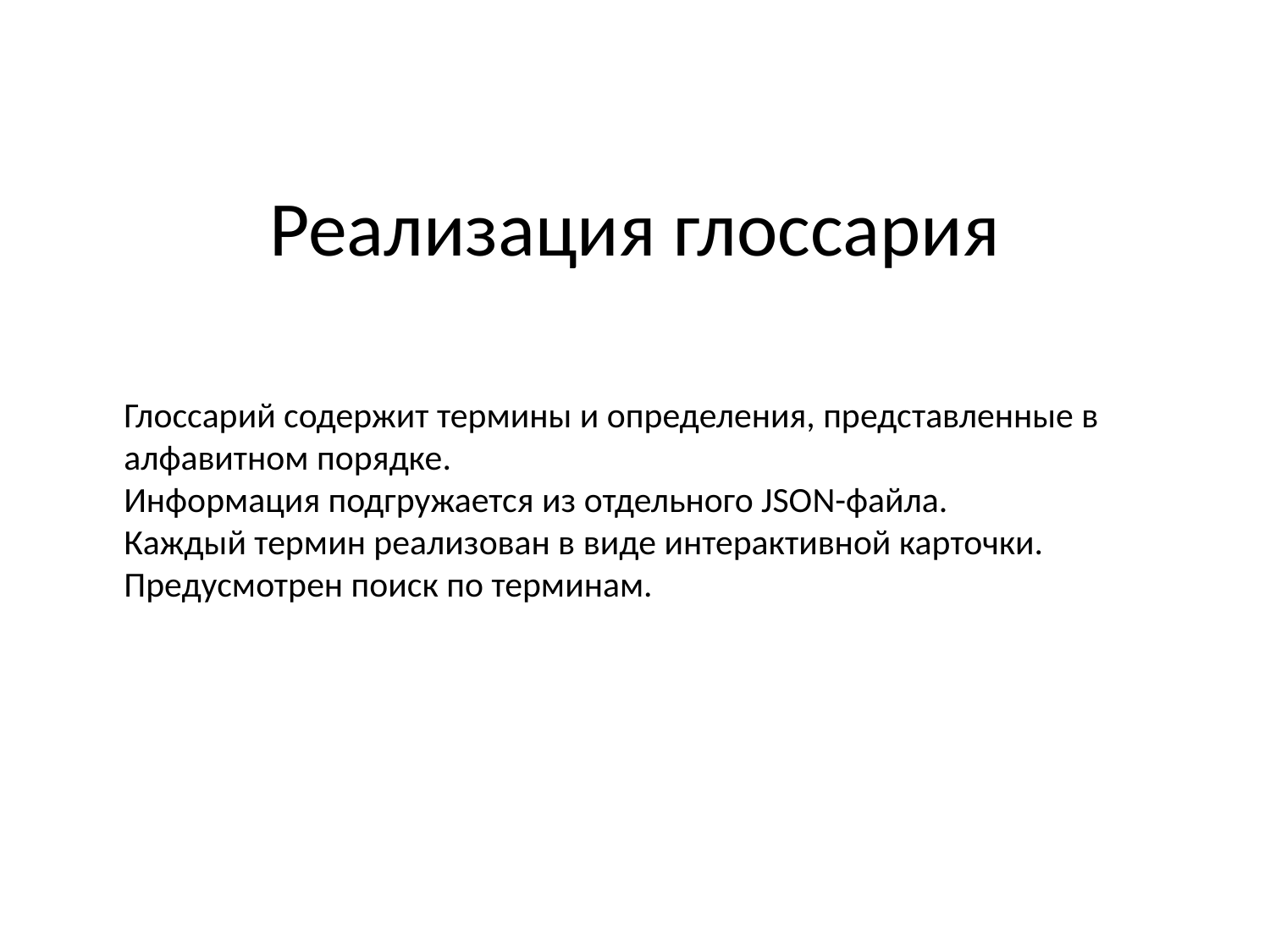

# Реализация глоссария
Глоссарий содержит термины и определения, представленные в алфавитном порядке.
Информация подгружается из отдельного JSON-файла.
Каждый термин реализован в виде интерактивной карточки.
Предусмотрен поиск по терминам.